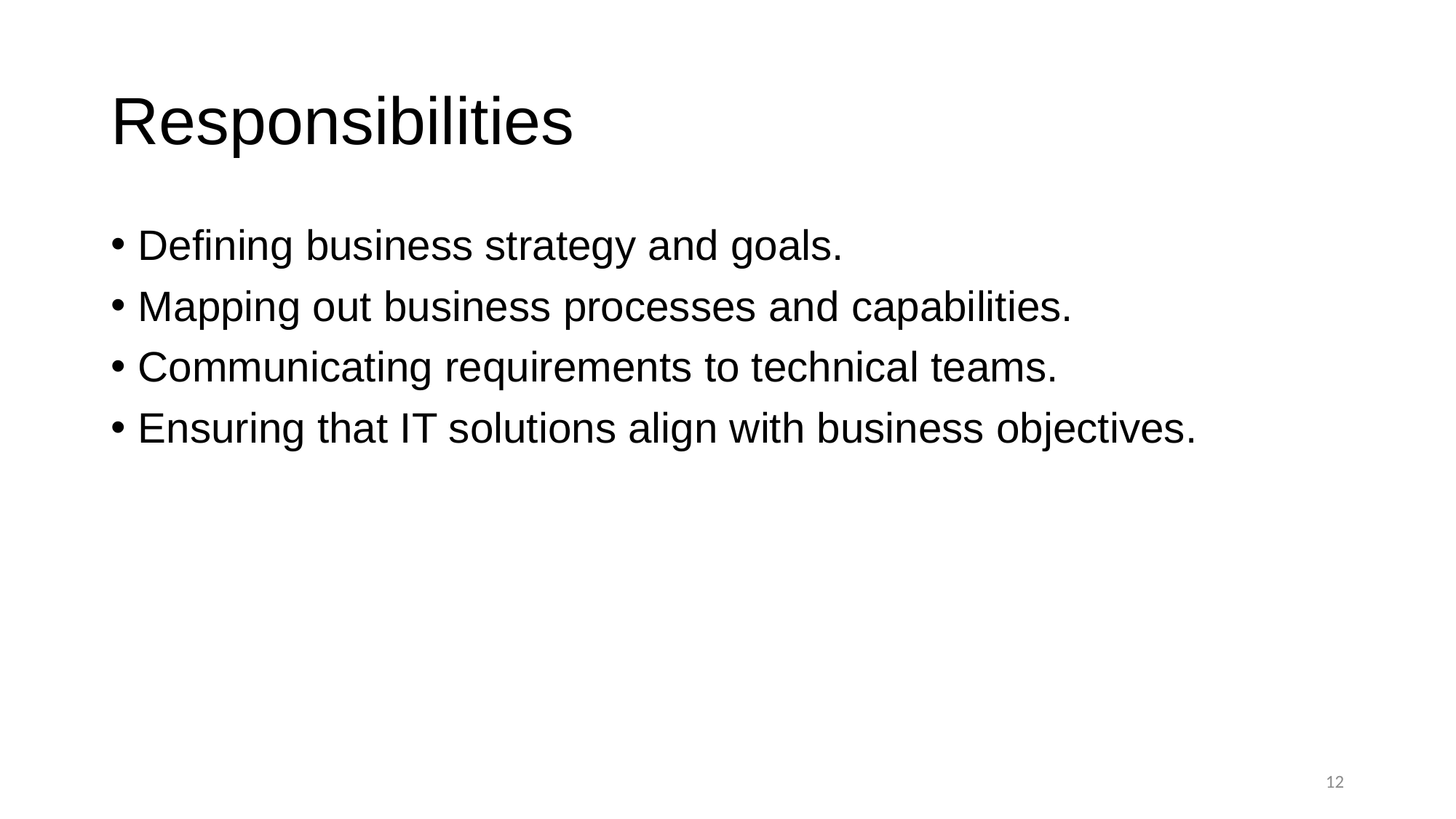

# Responsibilities
Defining business strategy and goals.
Mapping out business processes and capabilities.
Communicating requirements to technical teams.
Ensuring that IT solutions align with business objectives.
12